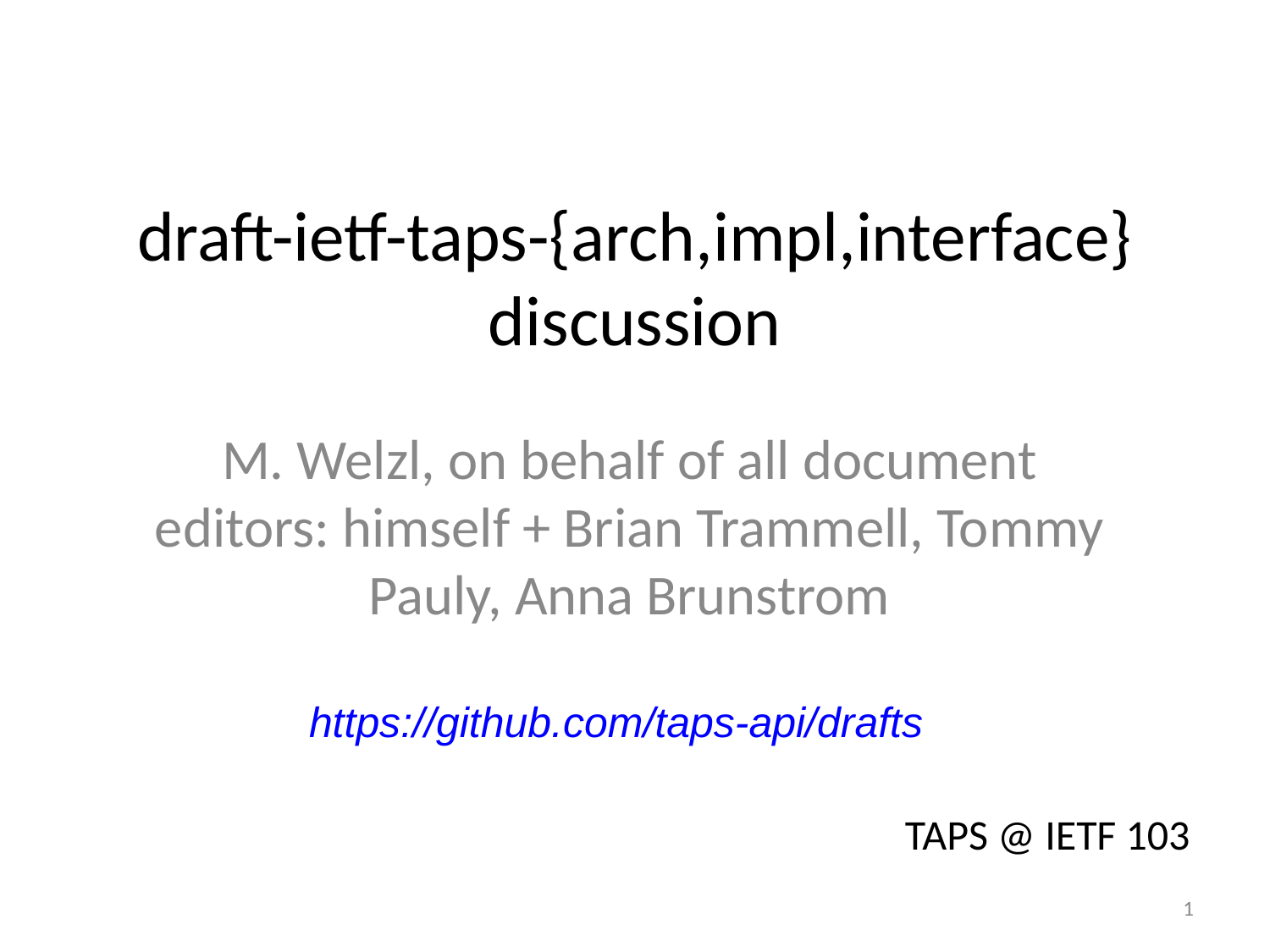

# draft-ietf-taps-{arch,impl,interface} discussion
M. Welzl, on behalf of all document editors: himself + Brian Trammell, Tommy Pauly, Anna Brunstrom
https://github.com/taps-api/drafts
TAPS @ IETF 103
1